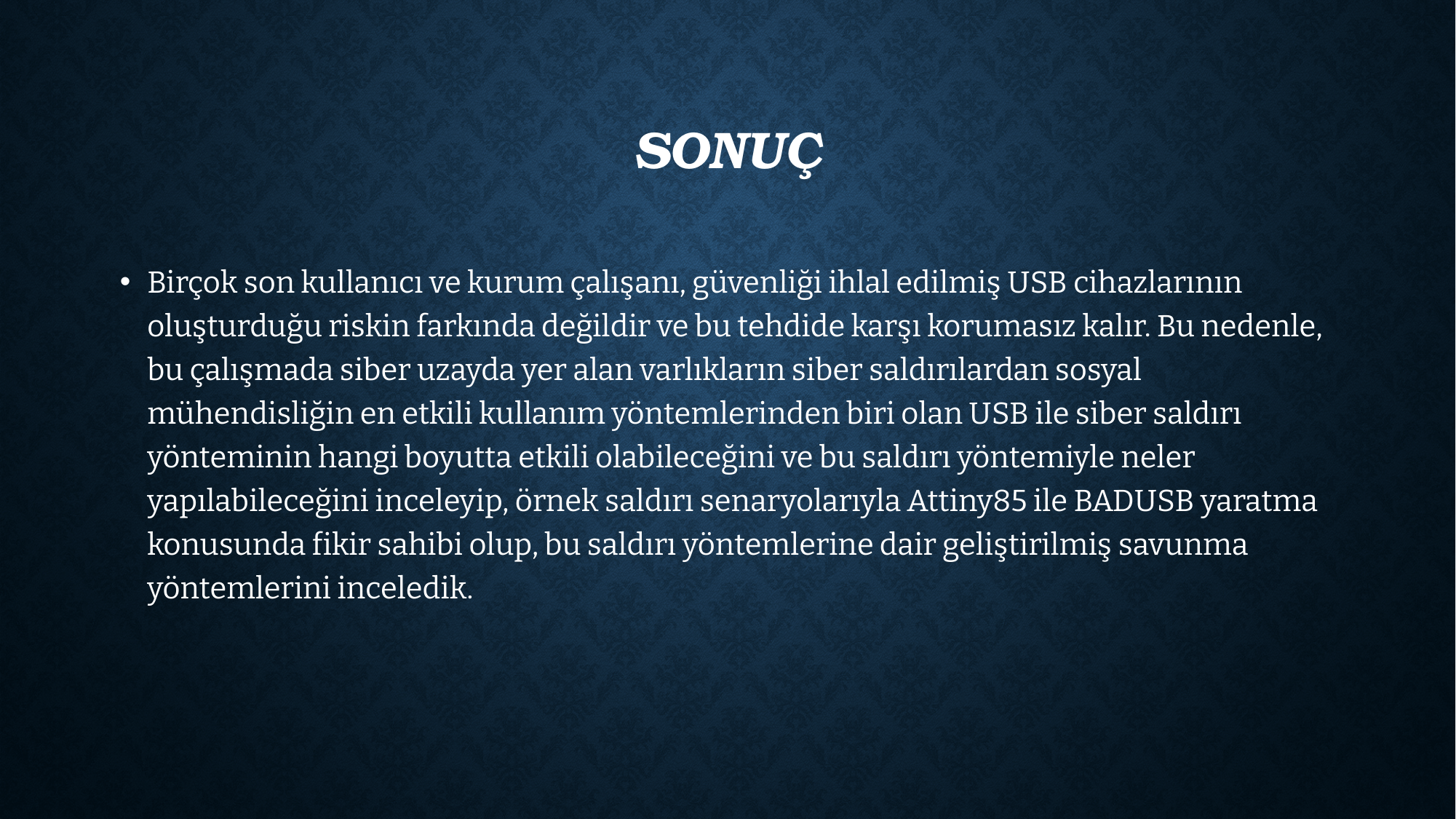

# Sonuç
Birçok son kullanıcı ve kurum çalışanı, güvenliği ihlal edilmiş USB cihazlarının oluşturduğu riskin farkında değildir ve bu tehdide karşı korumasız kalır. Bu nedenle, bu çalışmada siber uzayda yer alan varlıkların siber saldırılardan sosyal mühendisliğin en etkili kullanım yöntemlerinden biri olan USB ile siber saldırı yönteminin hangi boyutta etkili olabileceğini ve bu saldırı yöntemiyle neler yapılabileceğini inceleyip, örnek saldırı senaryolarıyla Attiny85 ile BADUSB yaratma konusunda fikir sahibi olup, bu saldırı yöntemlerine dair geliştirilmiş savunma yöntemlerini inceledik.